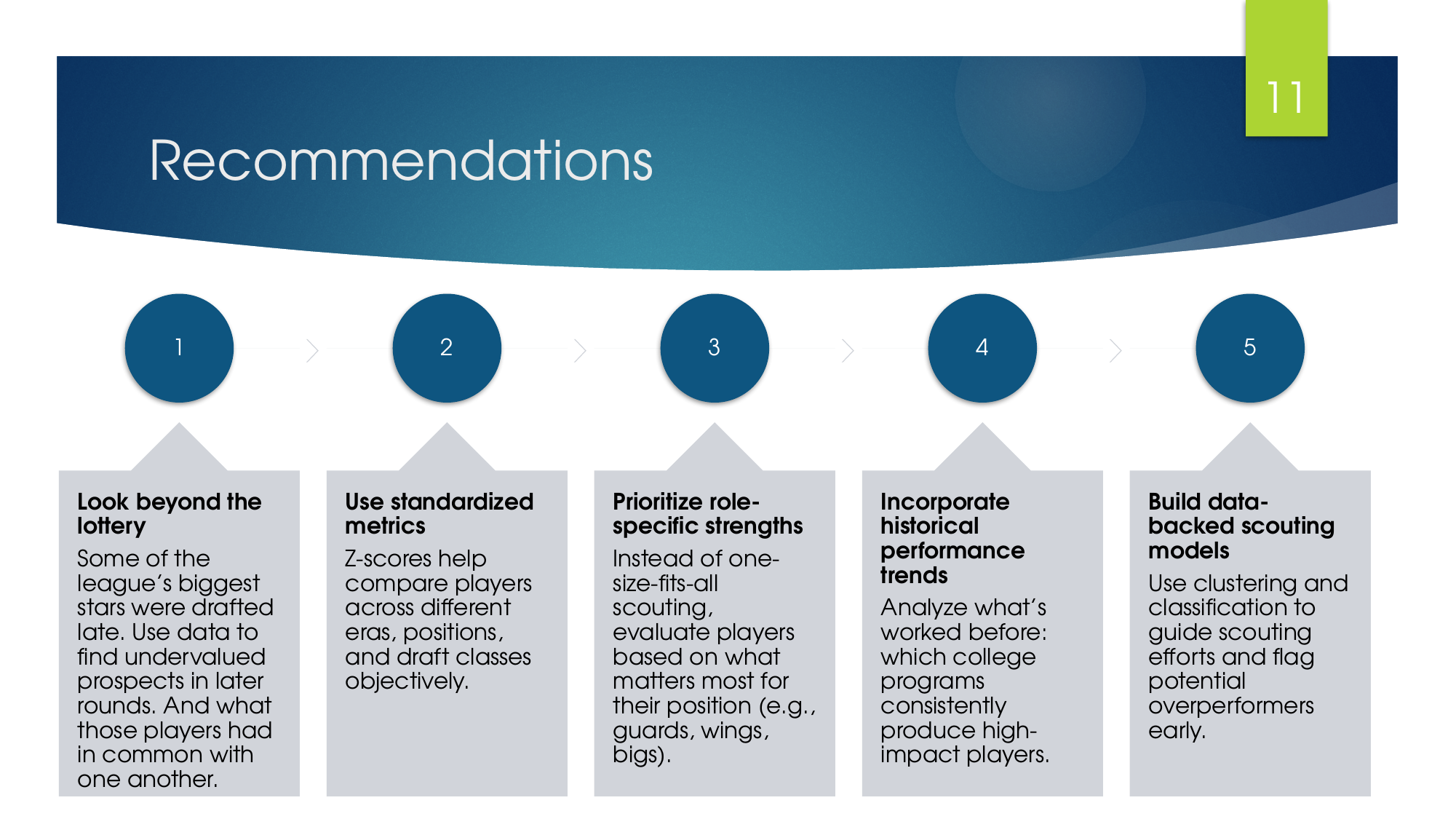

11
# Recommendations
1
Look beyond the lottery
Some of the league’s biggest stars were drafted late. Use data to find undervalued prospects in later rounds. And what those players had in common with one another.
2
Use standardized metrics
Z-scores help compare players across different eras, positions, and draft classes objectively.
3
Prioritize role-specific strengths
Instead of one-size-fits-all scouting, evaluate players based on what matters most for their position (e.g., guards, wings, bigs).
4
Incorporate historical performance trends
Analyze what’s worked before: which college programs consistently produce high-impact players.
5
Build data-backed scouting models
Use clustering and classification to guide scouting efforts and flag potential overperformers early.